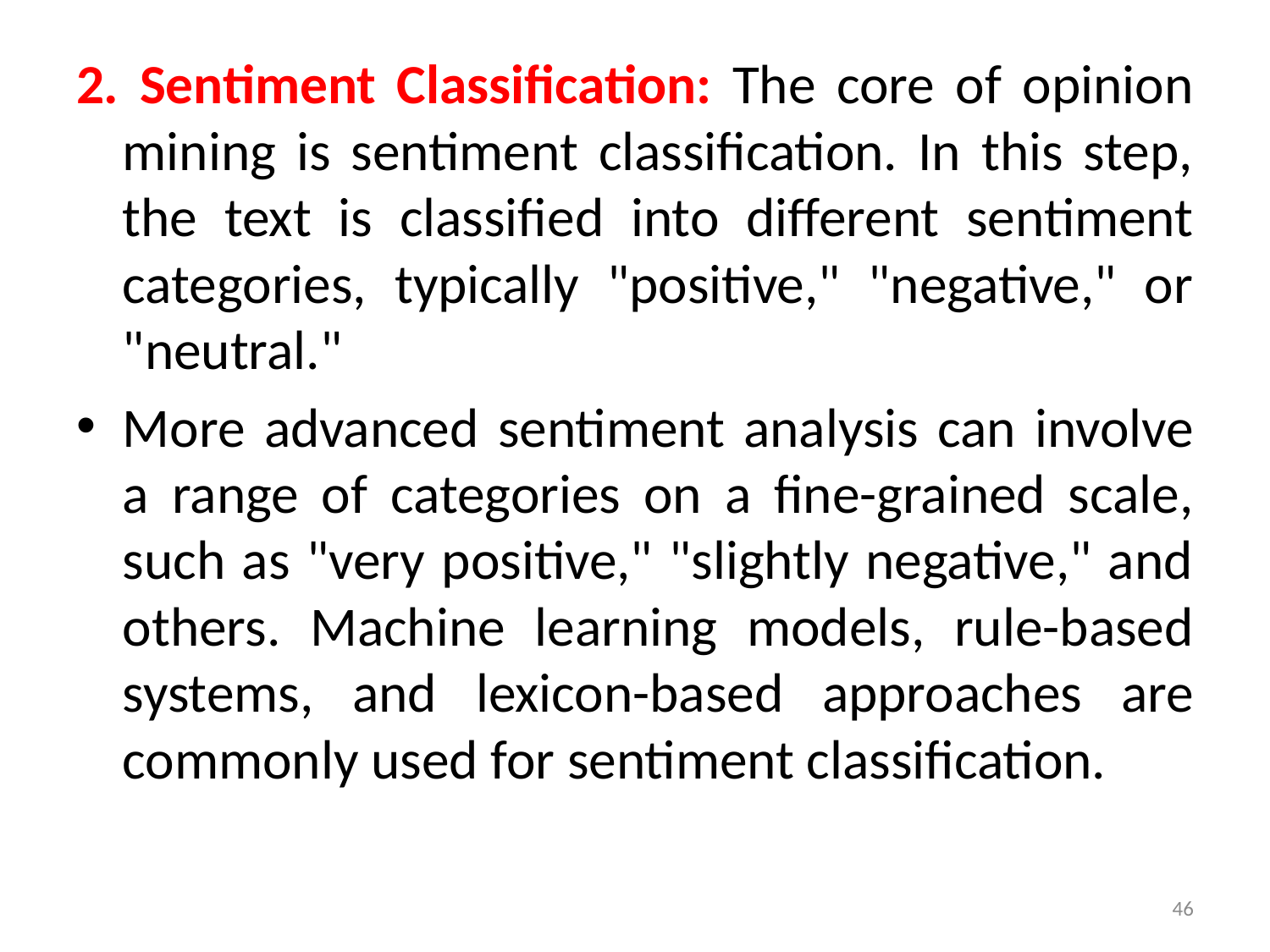

2. Sentiment Classification: The core of opinion mining is sentiment classification. In this step, the text is classified into different sentiment categories, typically "positive," "negative," or "neutral."
	More advanced sentiment analysis can involve a range of categories on a fine-grained scale, such as "very positive," "slightly negative," and others. Machine learning models, rule-based systems, and lexicon-based approaches are commonly used for sentiment classification.
46